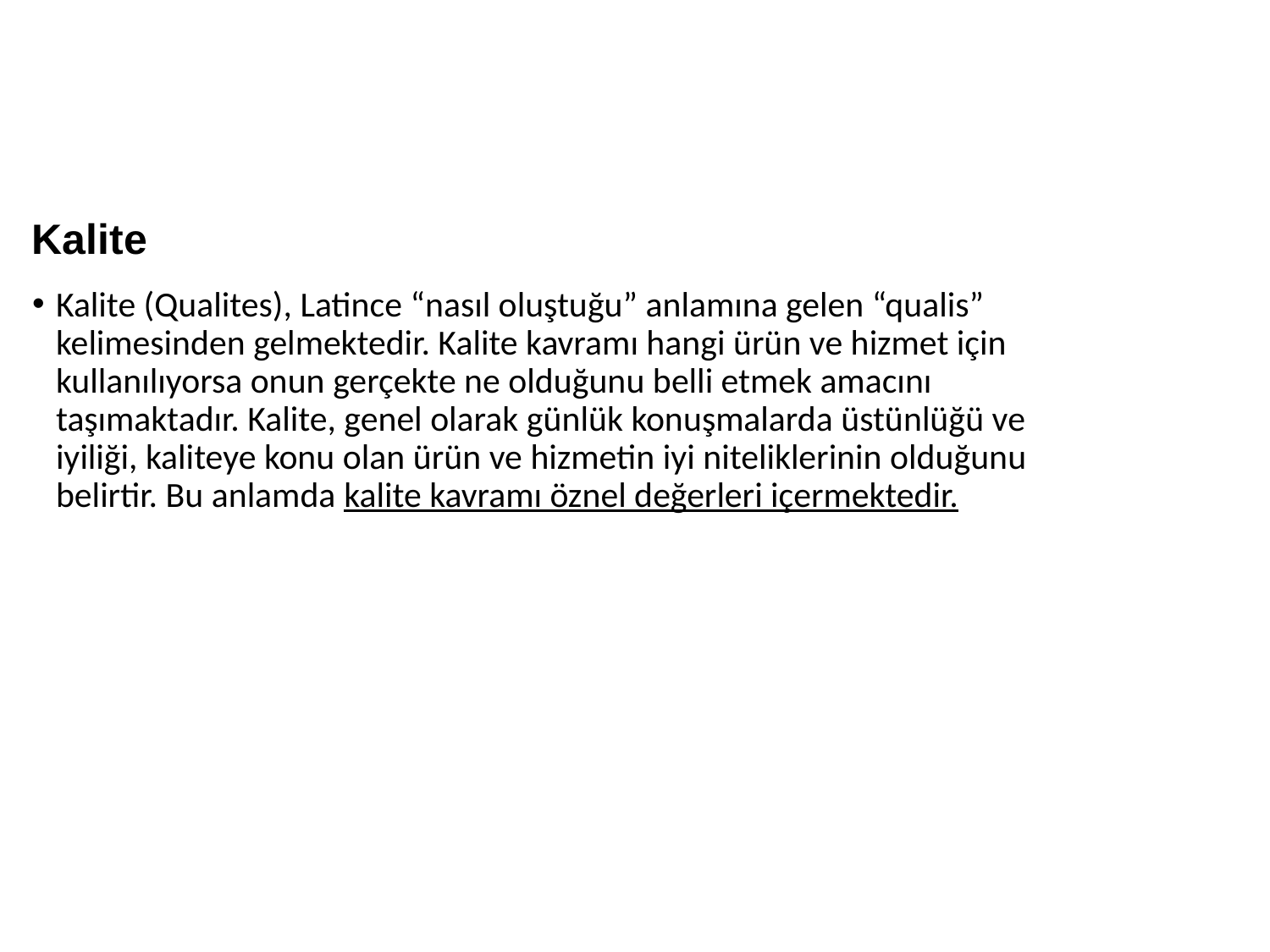

Kalite
Kalite (Qualites), Latince “nasıl oluştuğu” anlamına gelen “qualis” kelimesinden gelmektedir. Kalite kavramı hangi ürün ve hizmet için kullanılıyorsa onun gerçekte ne olduğunu belli etmek amacını taşımaktadır. Kalite, genel olarak günlük konuşmalarda üstünlüğü ve iyiliği, kaliteye konu olan ürün ve hizmetin iyi niteliklerinin olduğunu belirtir. Bu anlamda kalite kavramı öznel değerleri içermektedir.